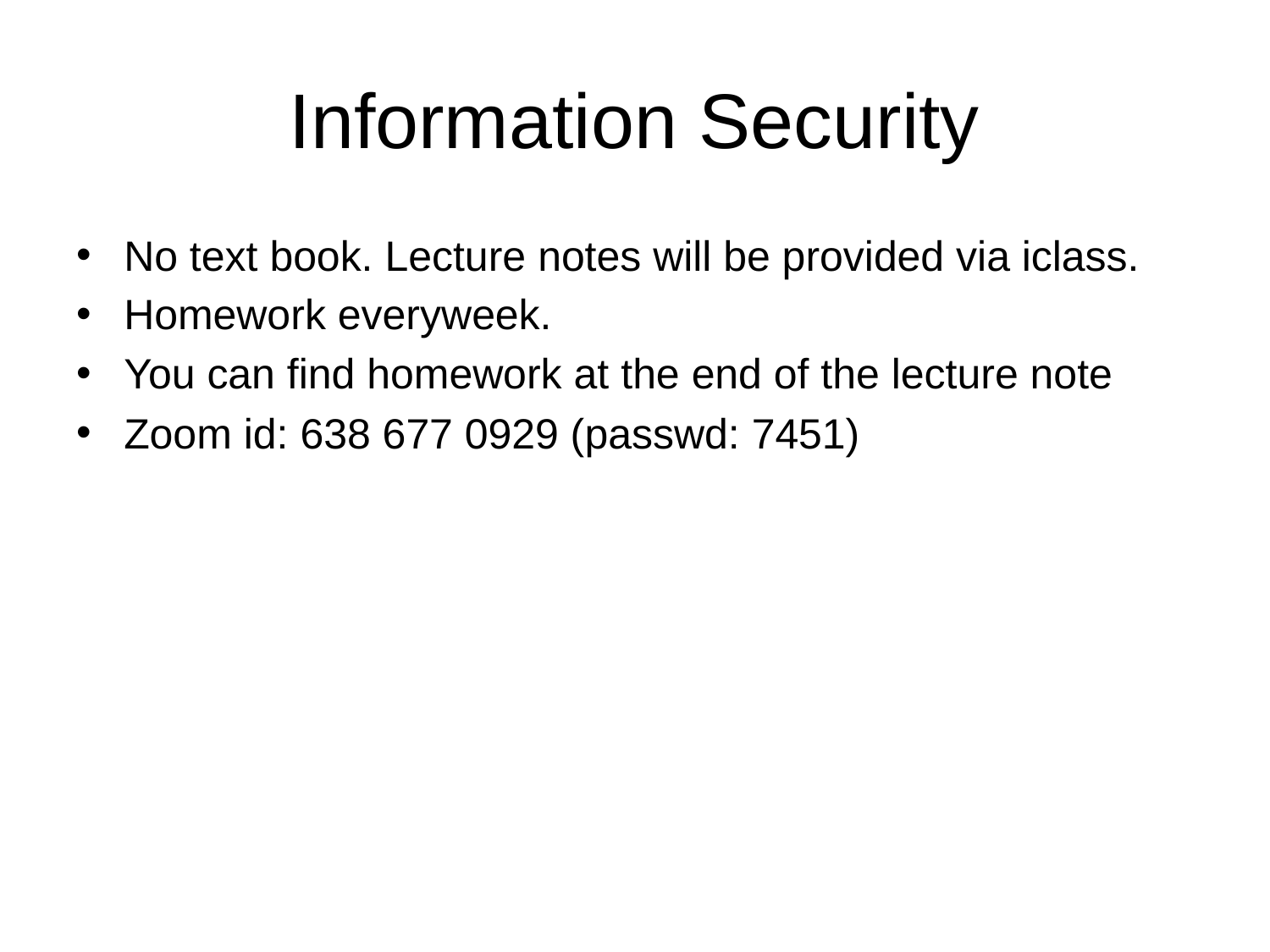

# Information Security
No text book. Lecture notes will be provided via iclass.
Homework everyweek.
You can find homework at the end of the lecture note
Zoom id: 638 677 0929 (passwd: 7451)